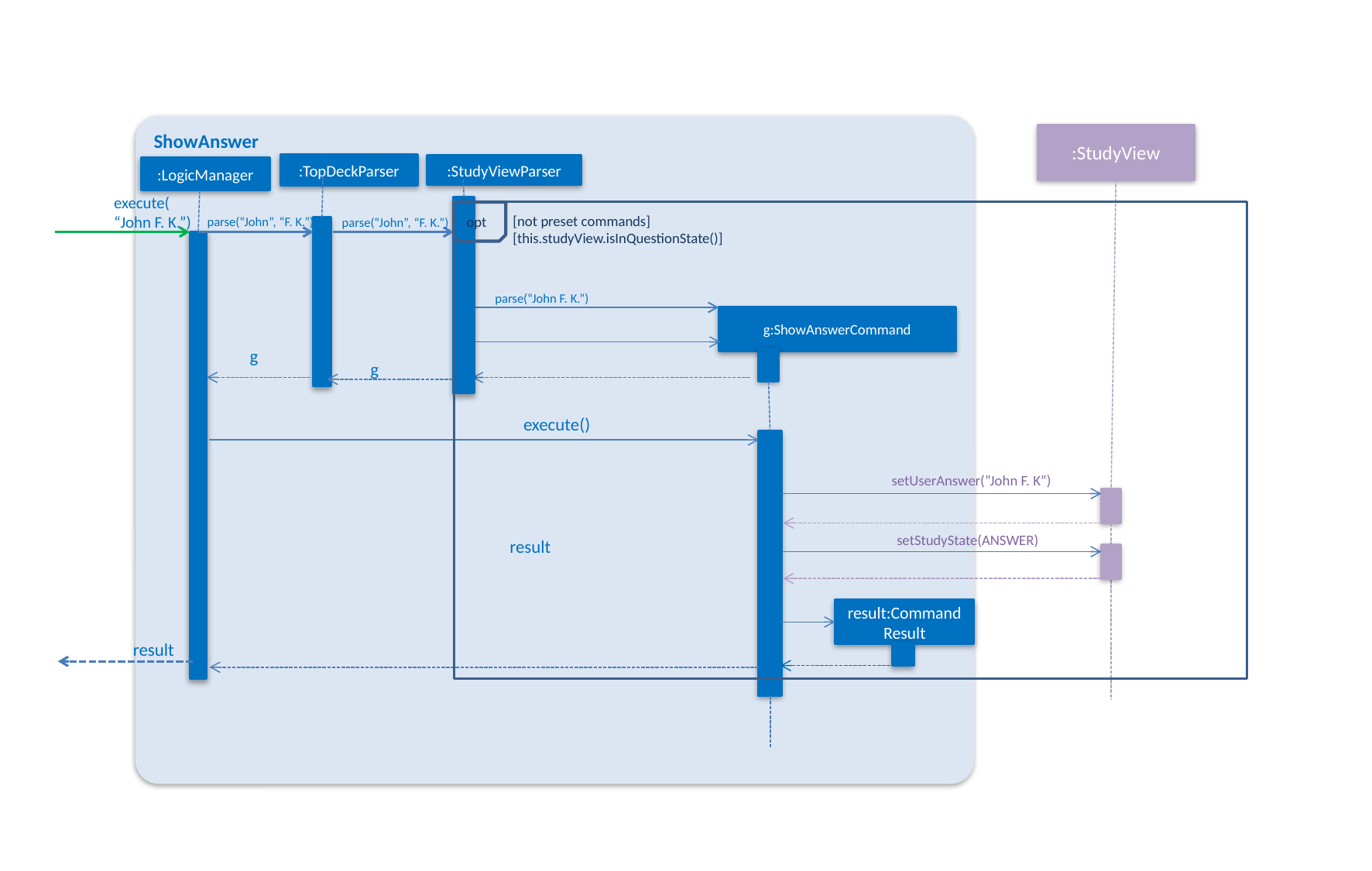

ShowAnswer
:StudyView
:TopDeckParser
:StudyViewParser
:LogicManager
execute(
“John F. K.”)

[not preset commands]
[this.studyView.isInQuestionState()]
opt
parse(“John”, “F. K.”)
parse(“John”, “F. K.”)

parse(“John F. K.”)
g:ShowAnswerCommand
g

g
execute()

setUserAnswer(”John F. K”)

setStudyState(ANSWER)
result

result:Command Result
result